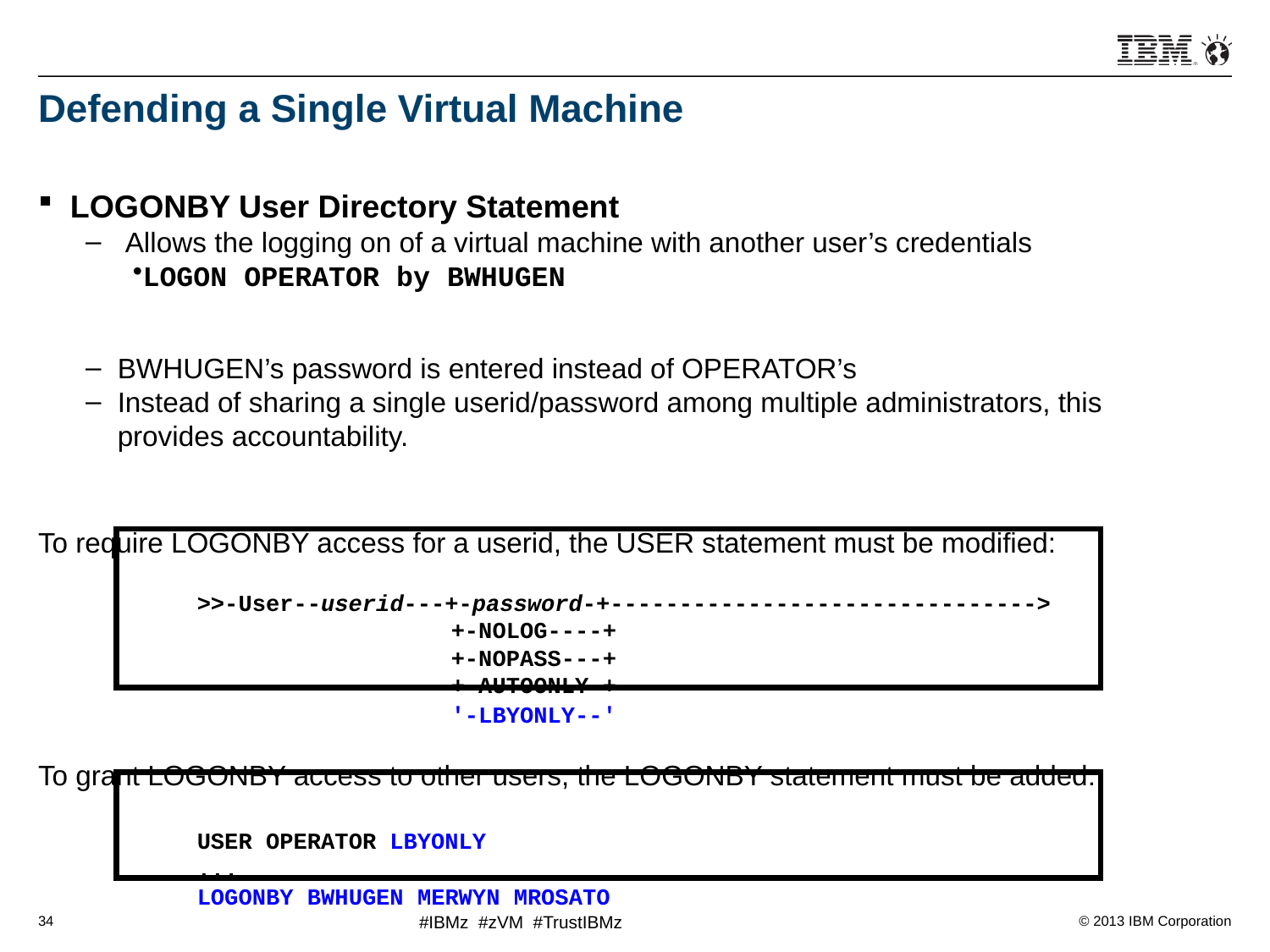

# Defending a Single Virtual Machine
LOGONBY User Directory Statement
 Allows the logging on of a virtual machine with another user’s credentials
LOGON OPERATOR by BWHUGEN

BWHUGEN’s password is entered instead of OPERATOR’s
Instead of sharing a single userid/password among multiple administrators, this provides accountability.

To require LOGONBY access for a userid, the USER statement must be modified:

		>>-User--userid---+-password-+------------------------------->
				+-NOLOG----+
				+-NOPASS---+
				+-AUTOONLY-+
				'-LBYONLY--'

To grant LOGONBY access to other users, the LOGONBY statement must be added:
		USER OPERATOR LBYONLY
		...
		LOGONBY BWHUGEN MERWYN MROSATO

34
#IBMz  #zVM  #TrustIBMz